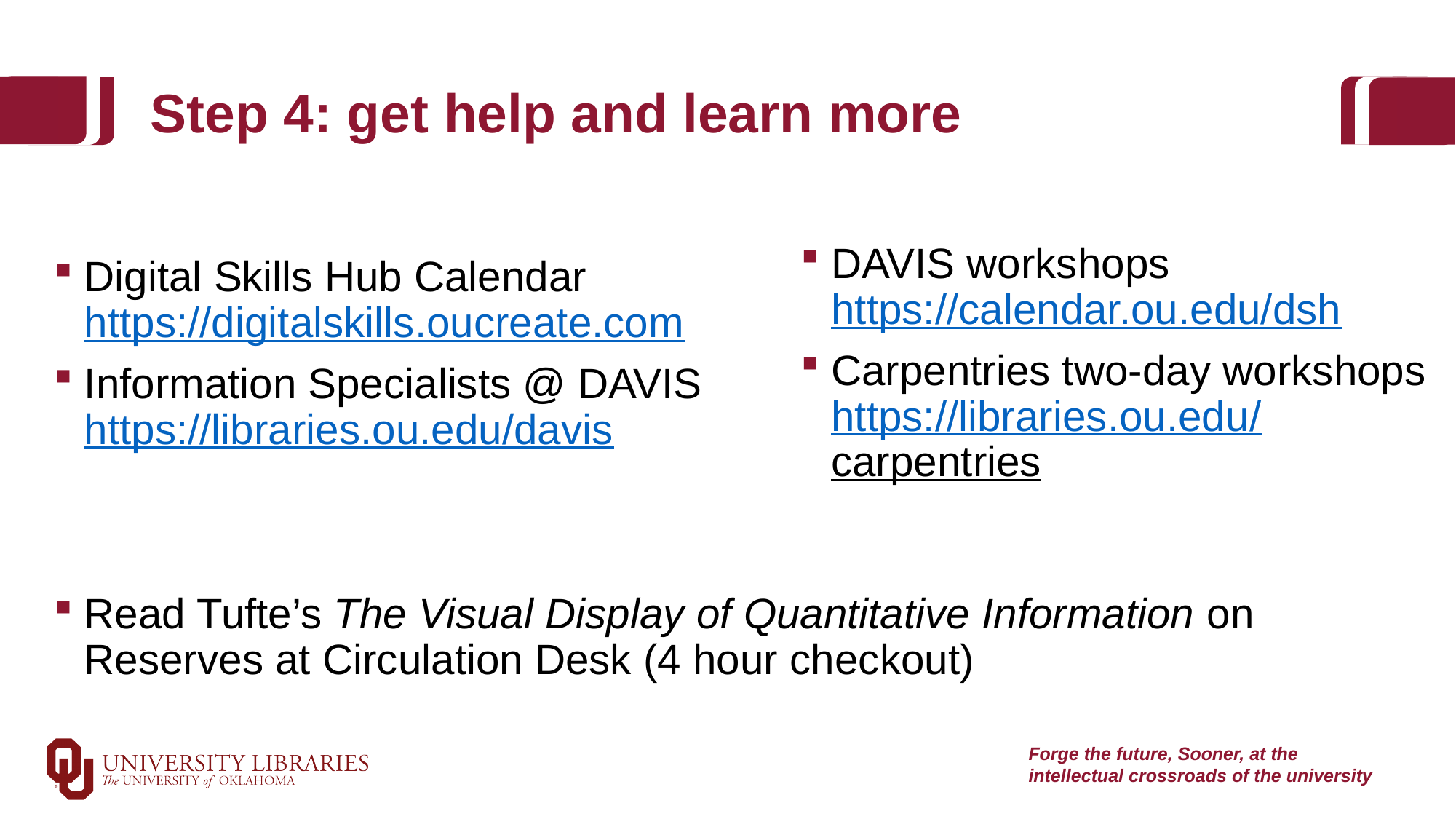

# Step 4: get help and learn more
DAVIS workshops https://calendar.ou.edu/dsh
Carpentries two-day workshops https://libraries.ou.edu/
carpentries

Digital Skills Hub Calendar
https://digitalskills.oucreate.com
Information Specialists @ DAVIS
https://libraries.ou.edu/davis
Read Tufte’s The Visual Display of Quantitative Information on Reserves at Circulation Desk (4 hour checkout)